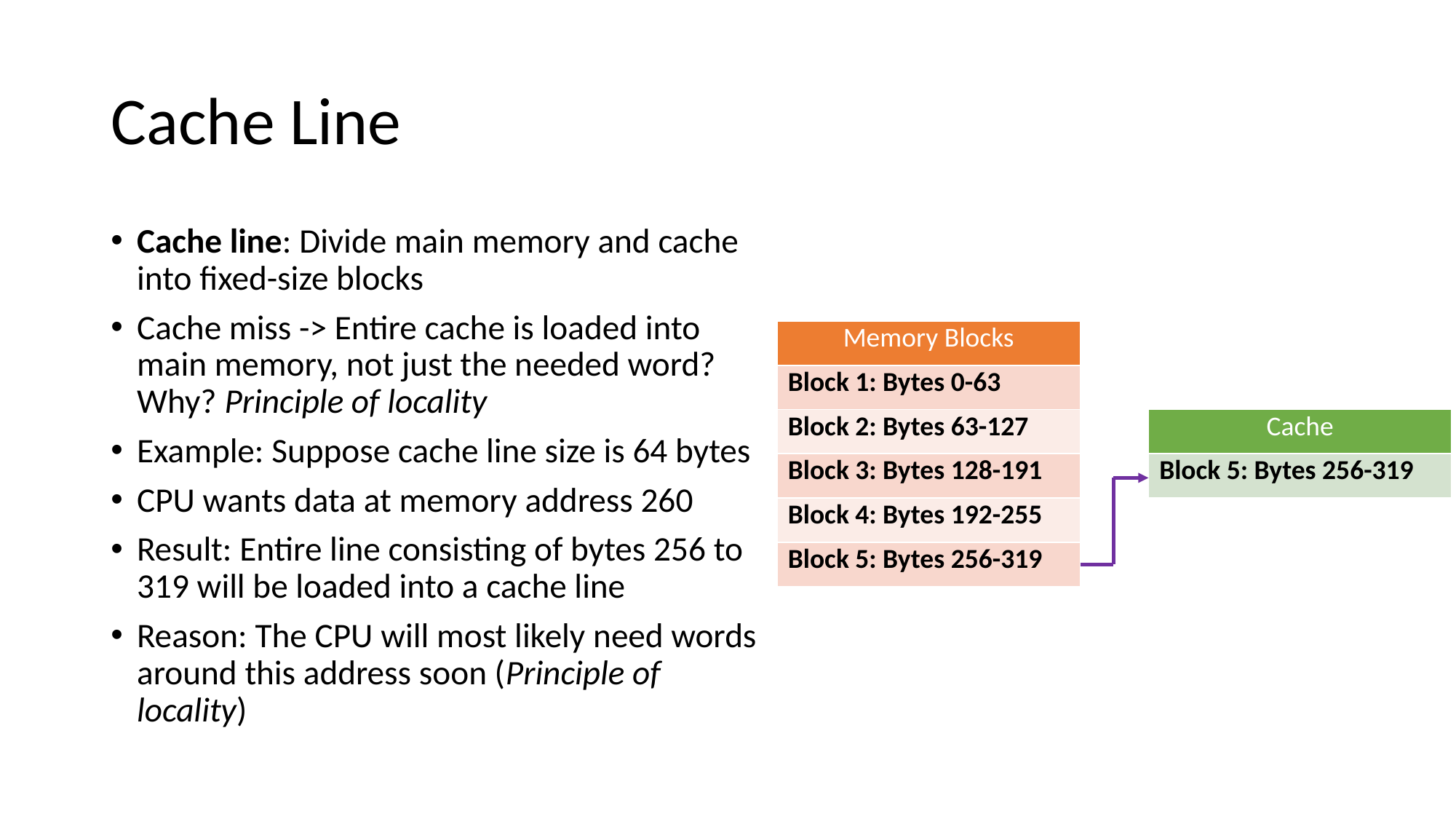

# Cache Line
Cache line: Divide main memory and cache into fixed-size blocks
Cache miss -> Entire cache is loaded into main memory, not just the needed word? Why? Principle of locality
Example: Suppose cache line size is 64 bytes
CPU wants data at memory address 260
Result: Entire line consisting of bytes 256 to 319 will be loaded into a cache line
Reason: The CPU will most likely need words around this address soon (Principle of locality)

| Memory Blocks |
| --- |
| Block 1: Bytes 0-63 |
| Block 2: Bytes 63-127 |
| Block 3: Bytes 128-191 |
| Block 4: Bytes 192-255 |
| Block 5: Bytes 256-319 |
| Cache |
| --- |
| Block 5: Bytes 256-319 |